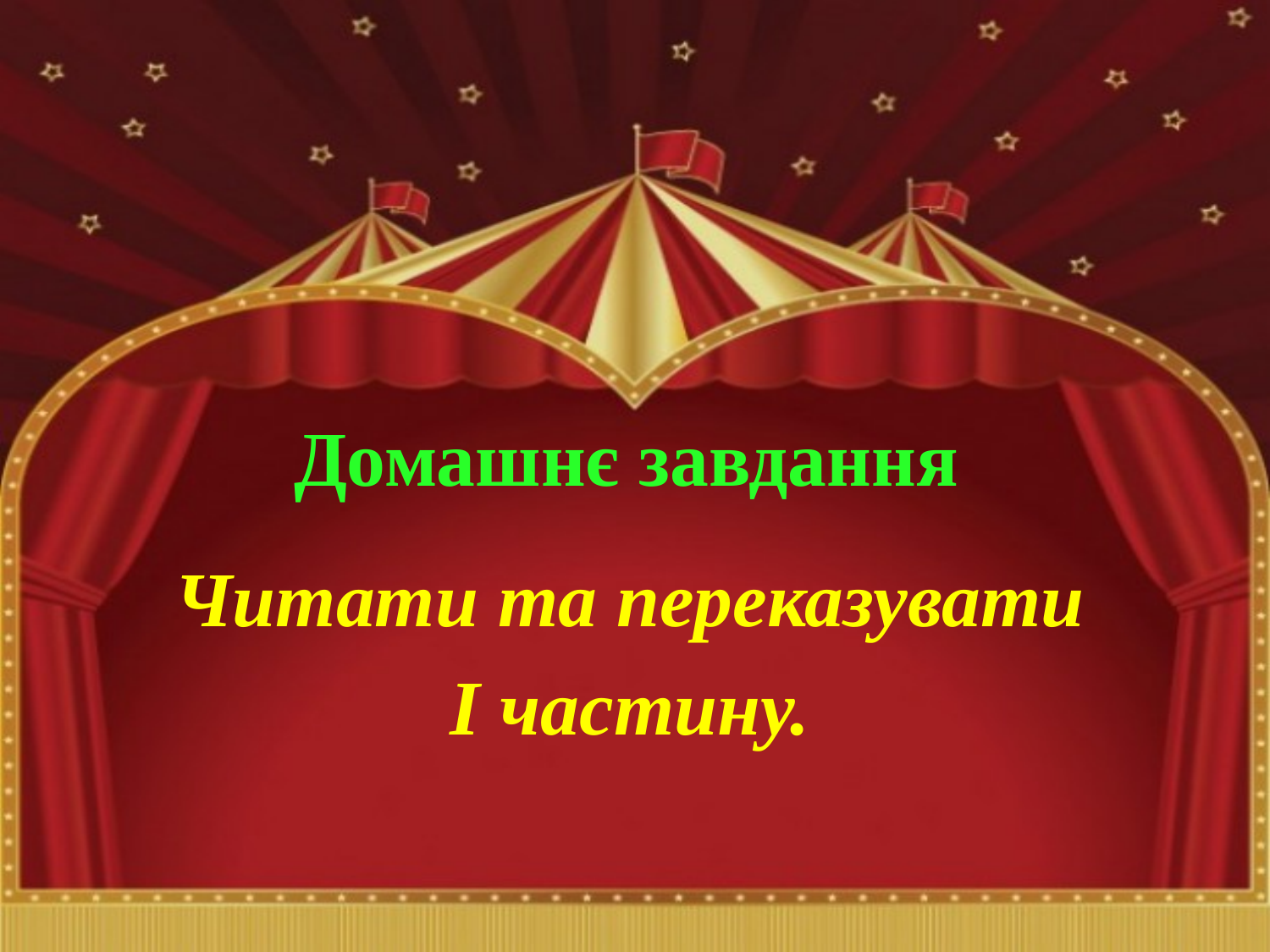

Читати та переказувати
І частину.
# Домашнє завдання